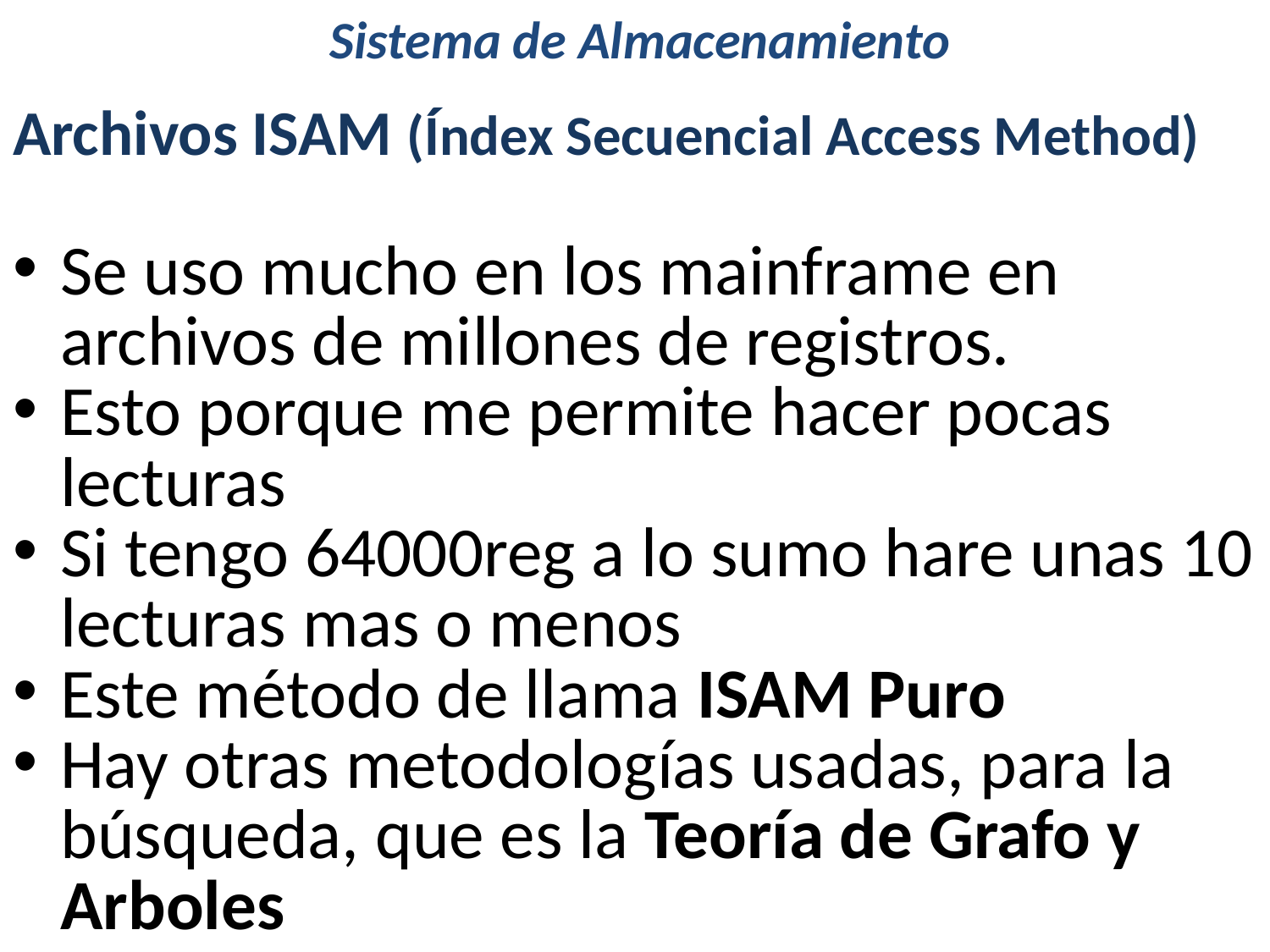

# Sistema de Almacenamiento
Archivos ISAM (Índex Secuencial Access Method)

Se uso mucho en los mainframe en archivos de millones de registros.
Esto porque me permite hacer pocas lecturas
Si tengo 64000reg a lo sumo hare unas 10 lecturas mas o menos
Este método de llama ISAM Puro
Hay otras metodologías usadas, para la búsqueda, que es la Teoría de Grafo y Arboles